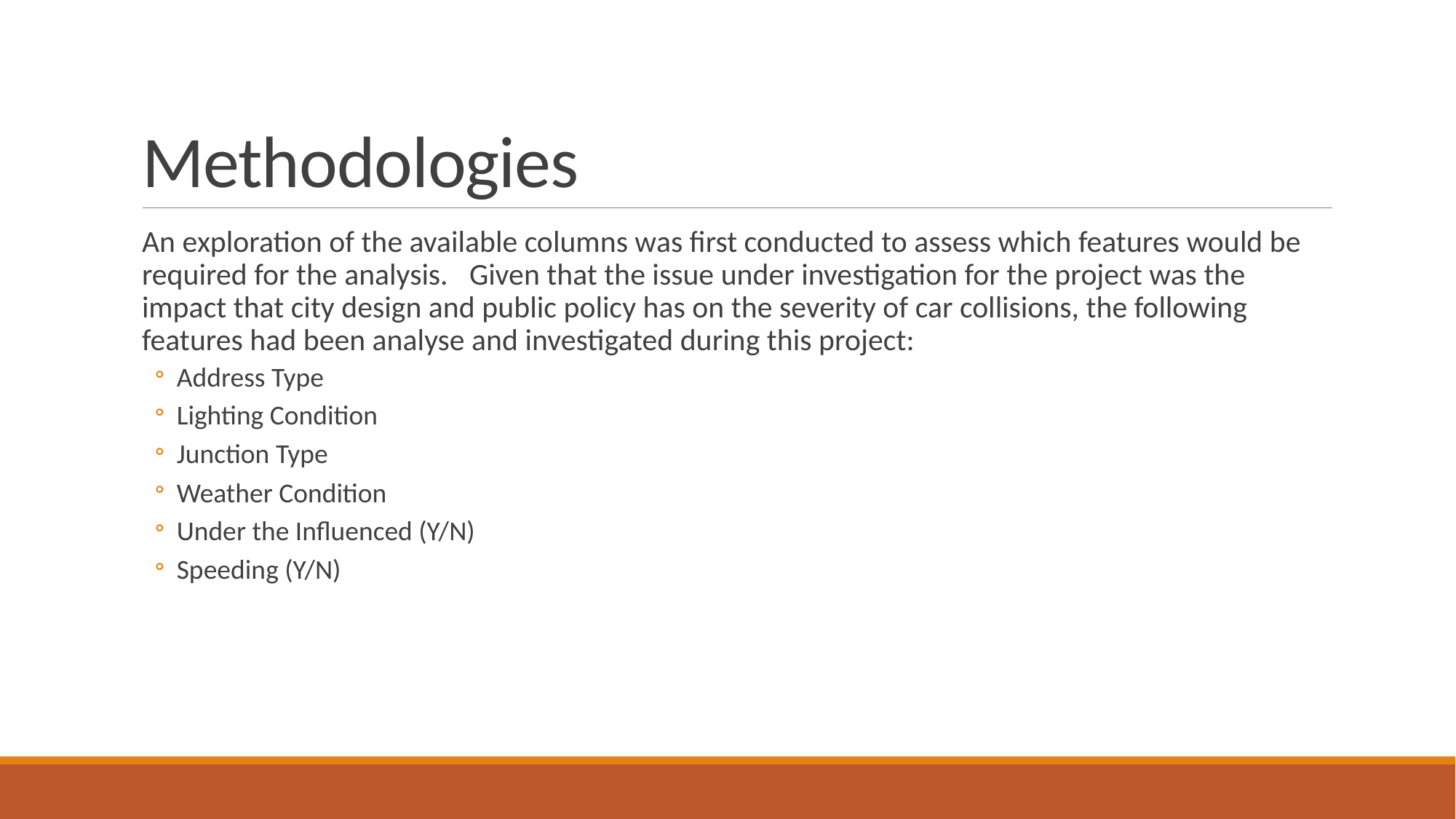

# Methodologies
An exploration of the available columns was first conducted to assess which features would be required for the analysis. 	Given that the issue under investigation for the project was the impact that city design and public policy has on the severity of car collisions, the following features had been analyse and investigated during this project:
Address Type
Lighting Condition
Junction Type
Weather Condition
Under the Influenced (Y/N)
Speeding (Y/N)